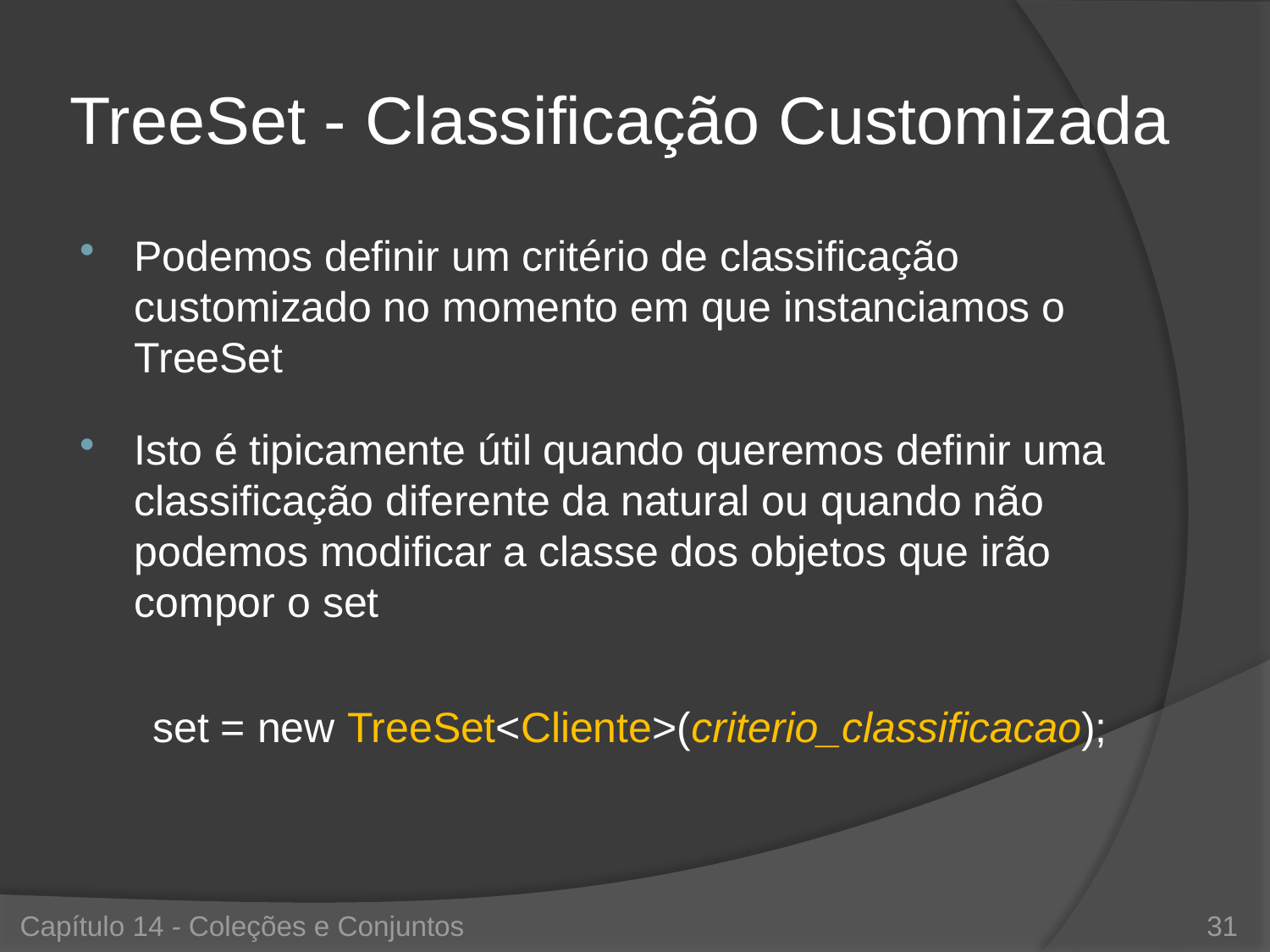

# TreeSet - Classificação Customizada
Podemos definir um critério de classificação customizado no momento em que instanciamos o TreeSet
Isto é tipicamente útil quando queremos definir uma classificação diferente da natural ou quando não podemos modificar a classe dos objetos que irão compor o set
set = new TreeSet<Cliente>(criterio_classificacao);
Capítulo 14 - Coleções e Conjuntos
31